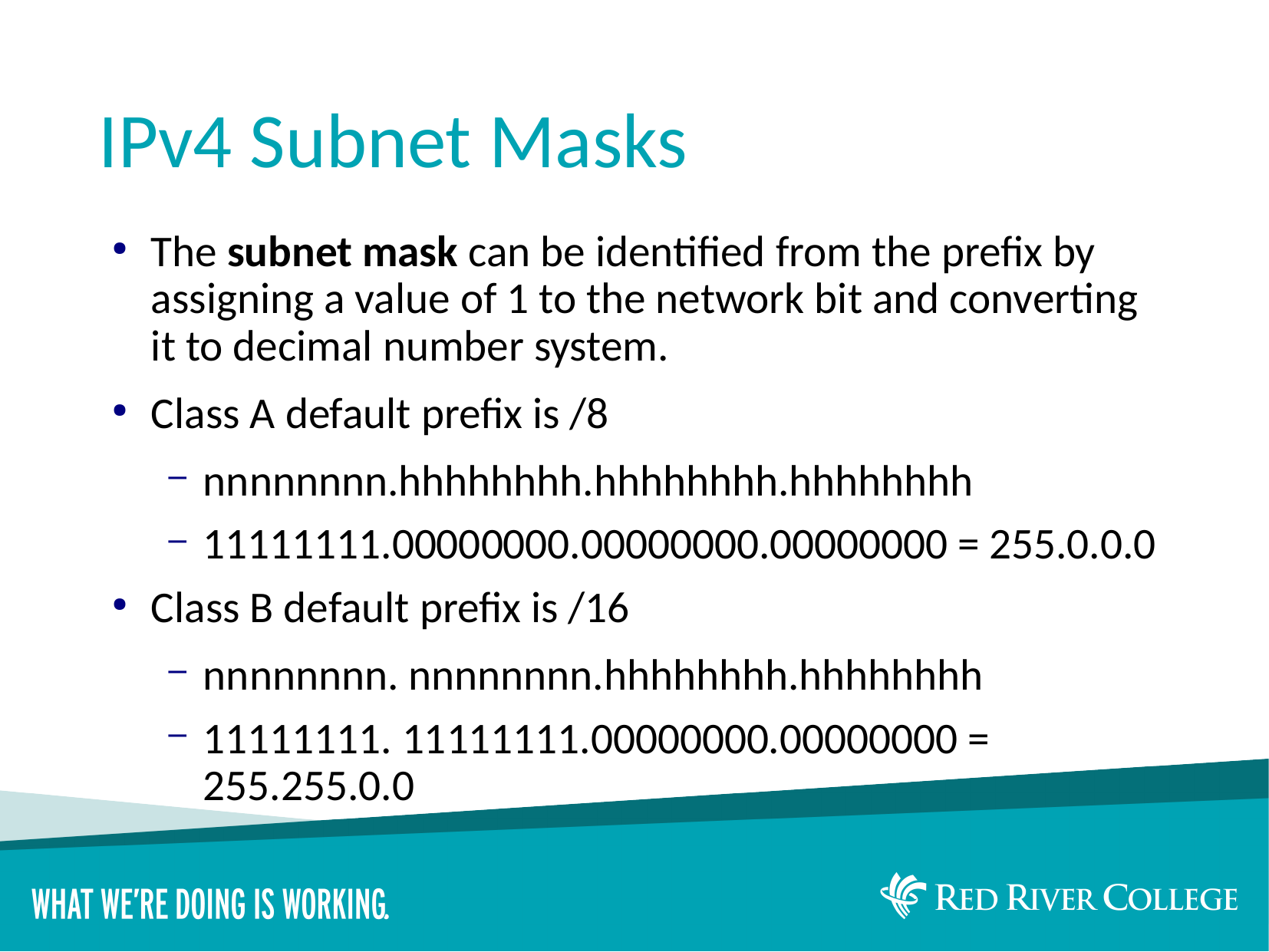

# IPv4 Subnet Masks
The subnet mask can be identified from the prefix by assigning a value of 1 to the network bit and converting it to decimal number system.
Class A default prefix is /8
nnnnnnnn.hhhhhhhh.hhhhhhhh.hhhhhhhh
11111111.00000000.00000000.00000000 = 255.0.0.0
Class B default prefix is /16
nnnnnnnn. nnnnnnnn.hhhhhhhh.hhhhhhhh
11111111. 11111111.00000000.00000000 = 255.255.0.0